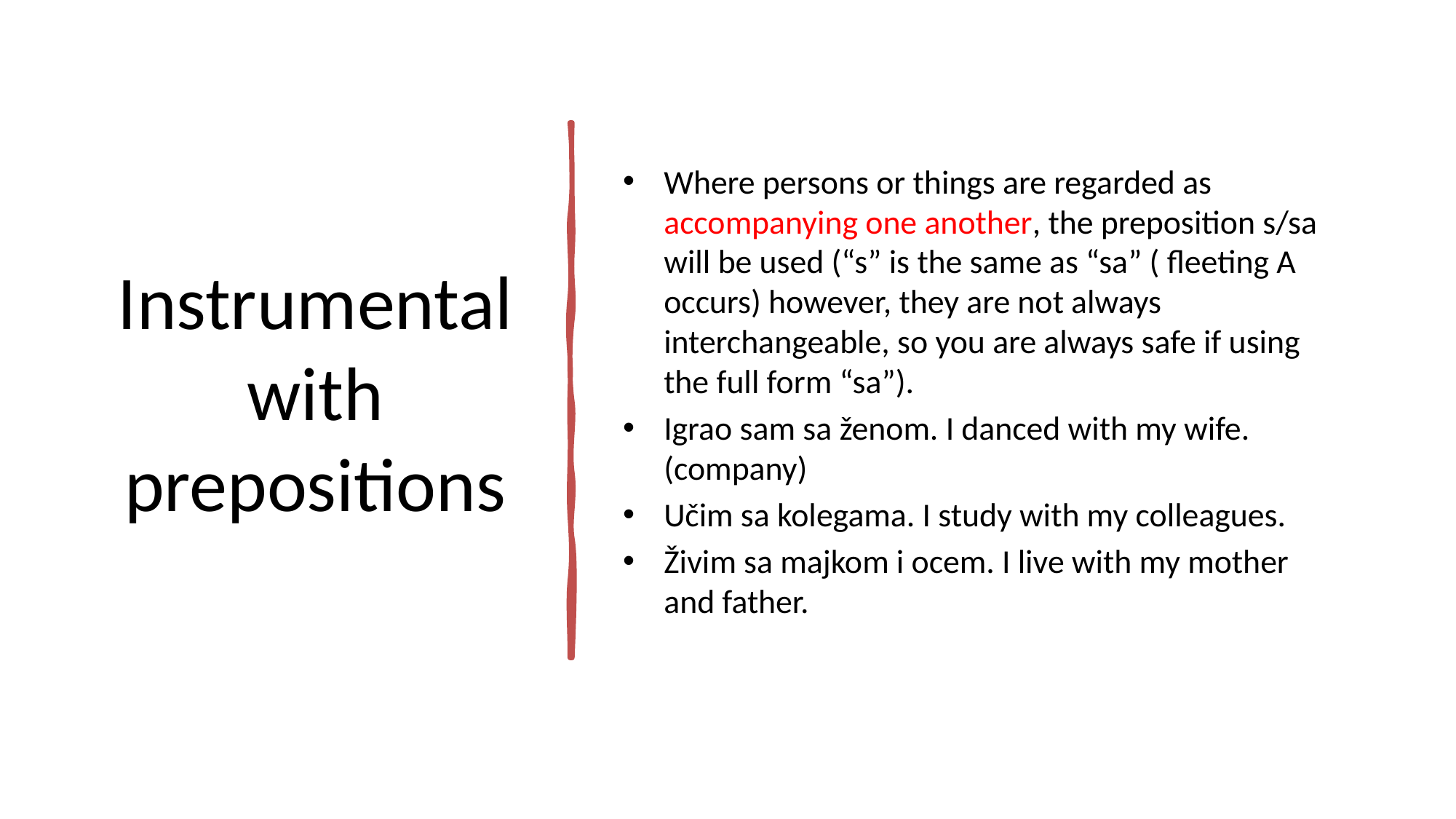

# Instrumental with prepositions
Where persons or things are regarded as accompanying one another, the preposition s/sa will be used (“s” is the same as “sa” ( fleeting A occurs) however, they are not always interchangeable, so you are always safe if using the full form “sa”).
Igrao sam sa ženom. I danced with my wife. (company)
Učim sa kolegama. I study with my colleagues.
Živim sa majkom i ocem. I live with my mother and father.